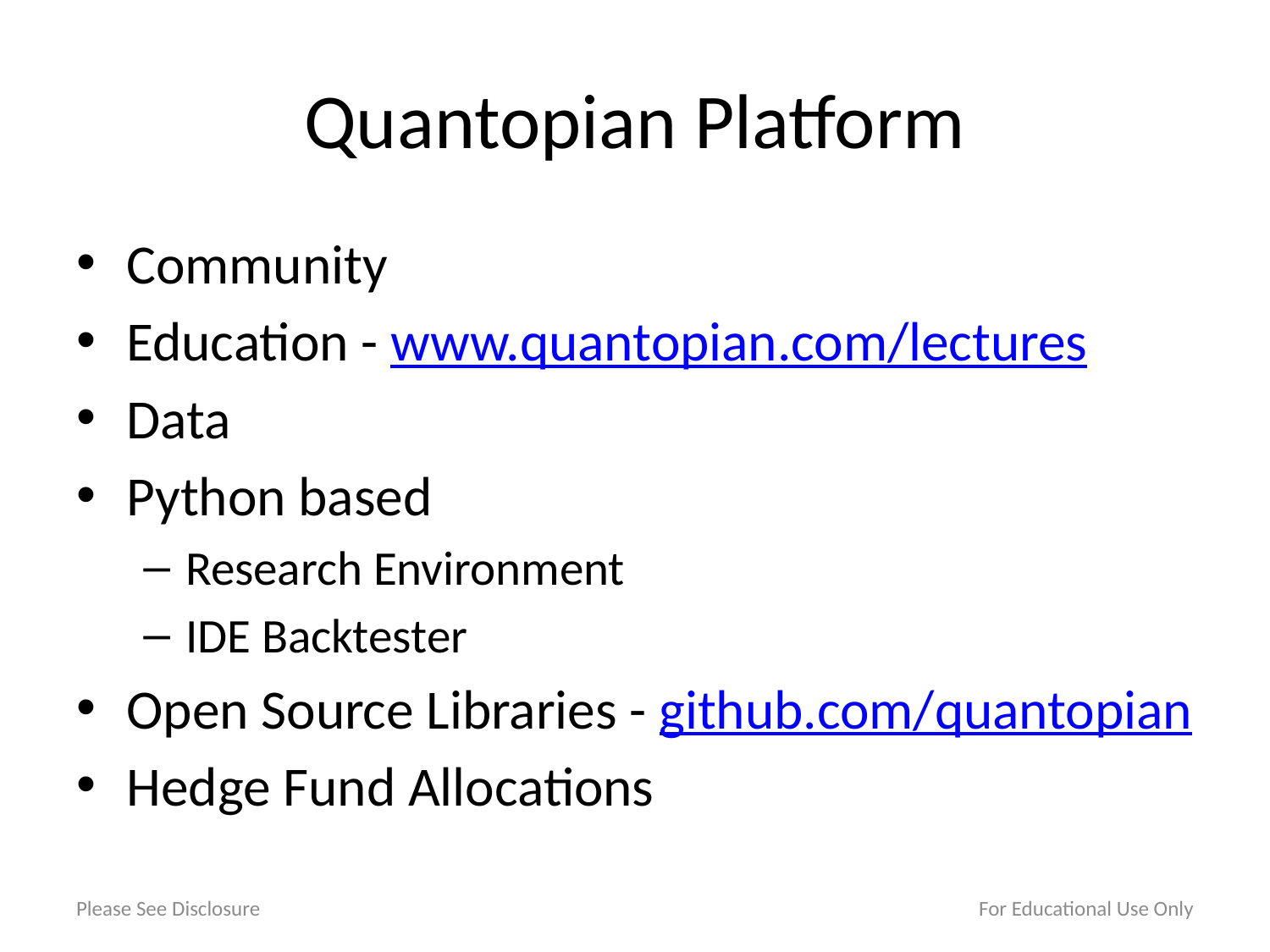

# Quantopian Platform
Community
Education - www.quantopian.com/lectures
Data
Python based
Research Environment
IDE Backtester
Open Source Libraries - github.com/quantopian
Hedge Fund Allocations
Please See Disclosure
For Educational Use Only